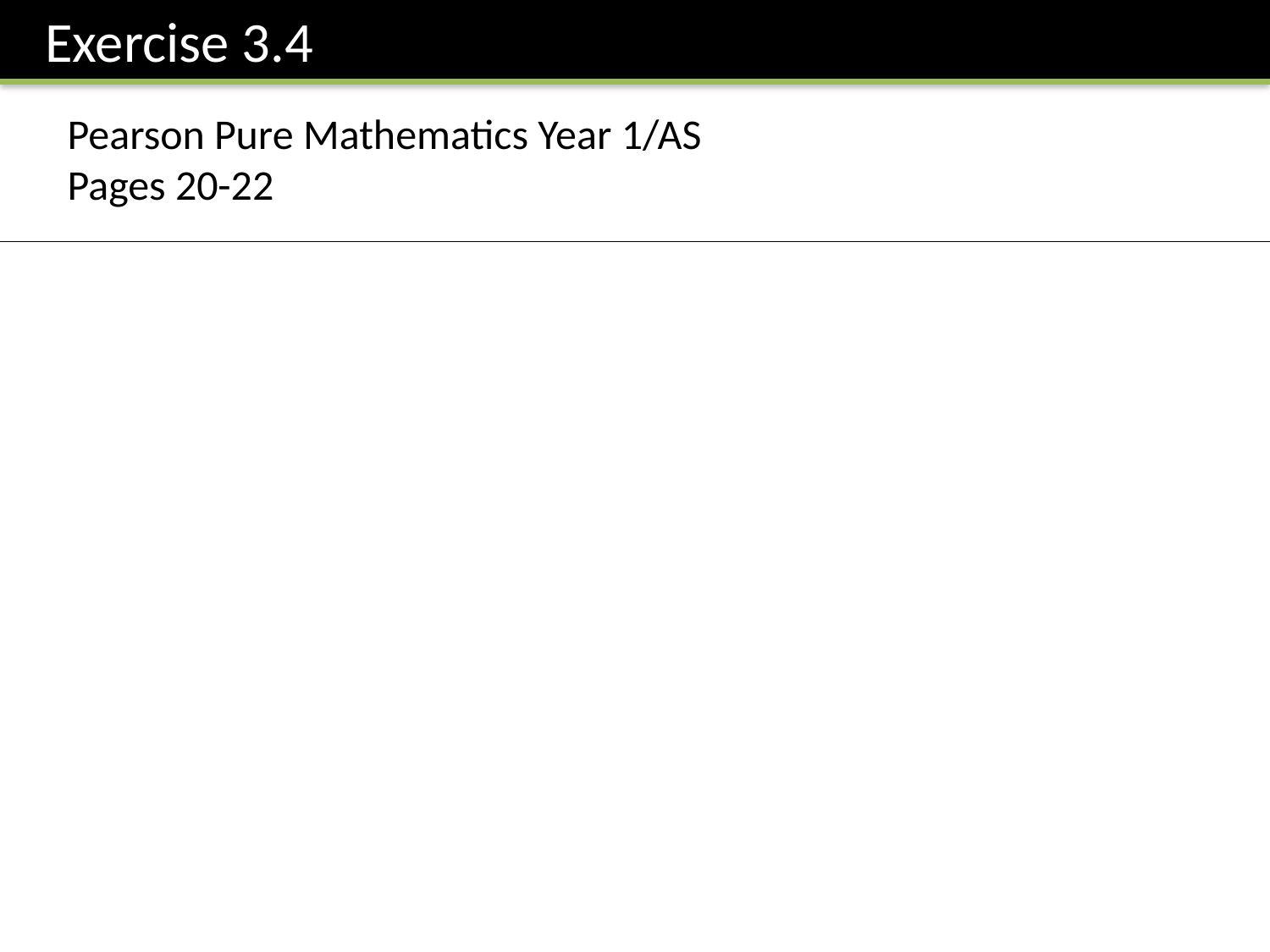

Exercise 3.4
Pearson Pure Mathematics Year 1/AS
Pages 20-22